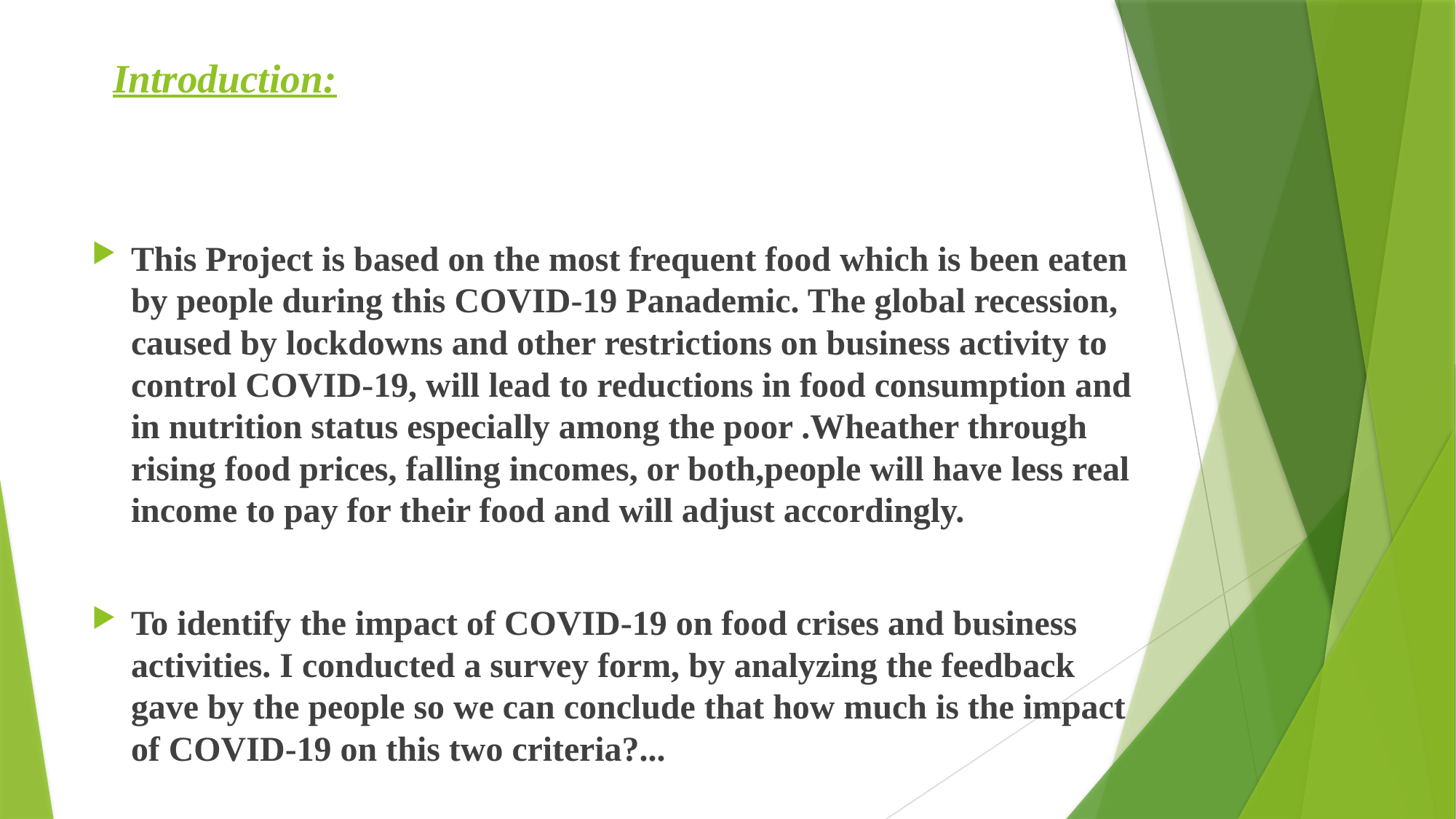

# Introduction:
This Project is based on the most frequent food which is been eaten by people during this COVID-19 Panademic. The global recession, caused by lockdowns and other restrictions on business activity to control COVID-19, will lead to reductions in food consumption and in nutrition status especially among the poor .Wheather through rising food prices, falling incomes, or both,people will have less real income to pay for their food and will adjust accordingly.

To identify the impact of COVID-19 on food crises and business activities. I conducted a survey form, by analyzing the feedback gave by the people so we can conclude that how much is the impact of COVID-19 on this two criteria?...